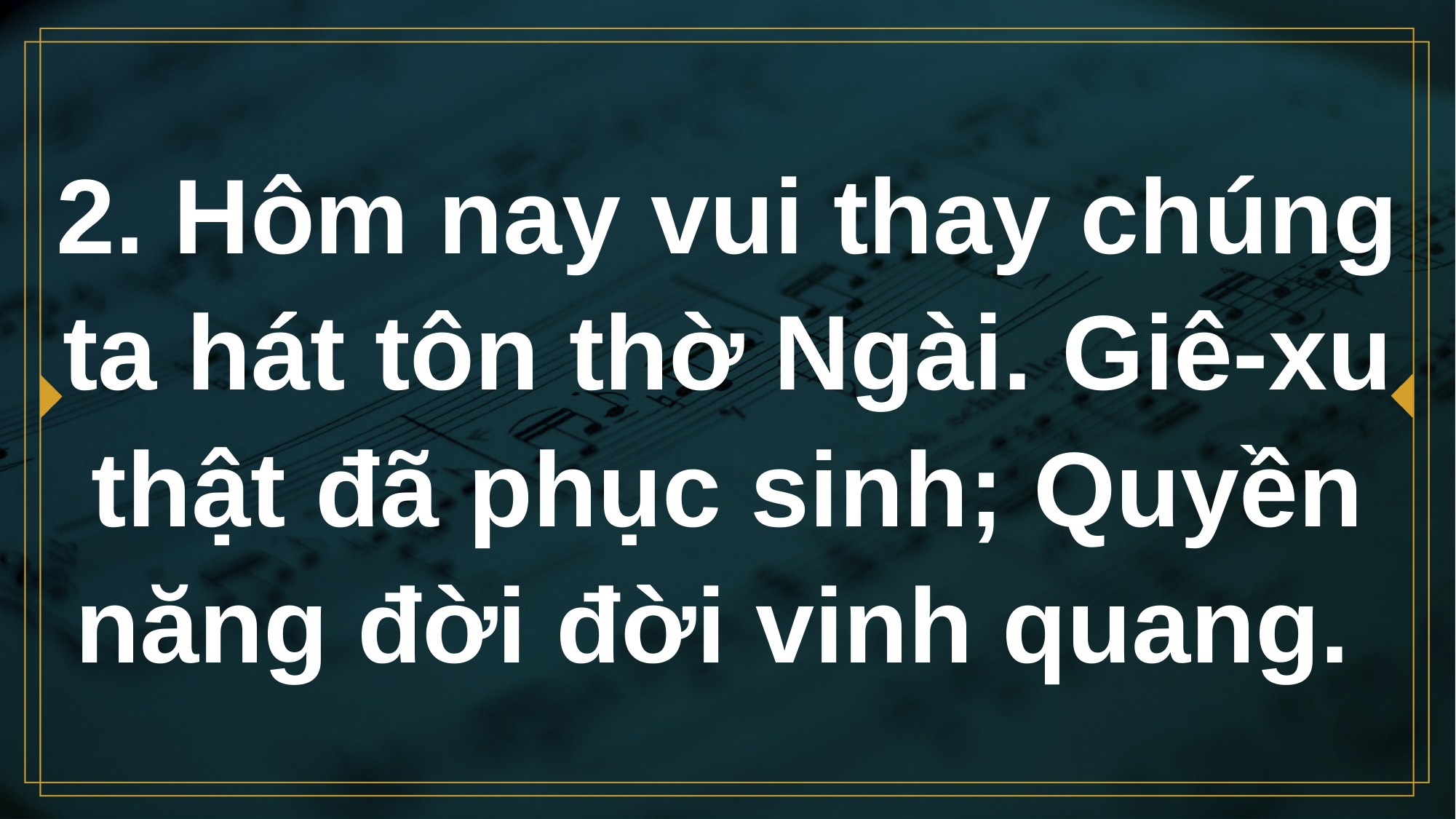

# 2. Hôm nay vui thay chúng ta hát tôn thờ Ngài. Giê-xu thật đã phục sinh; Quyền năng đời đời vinh quang.